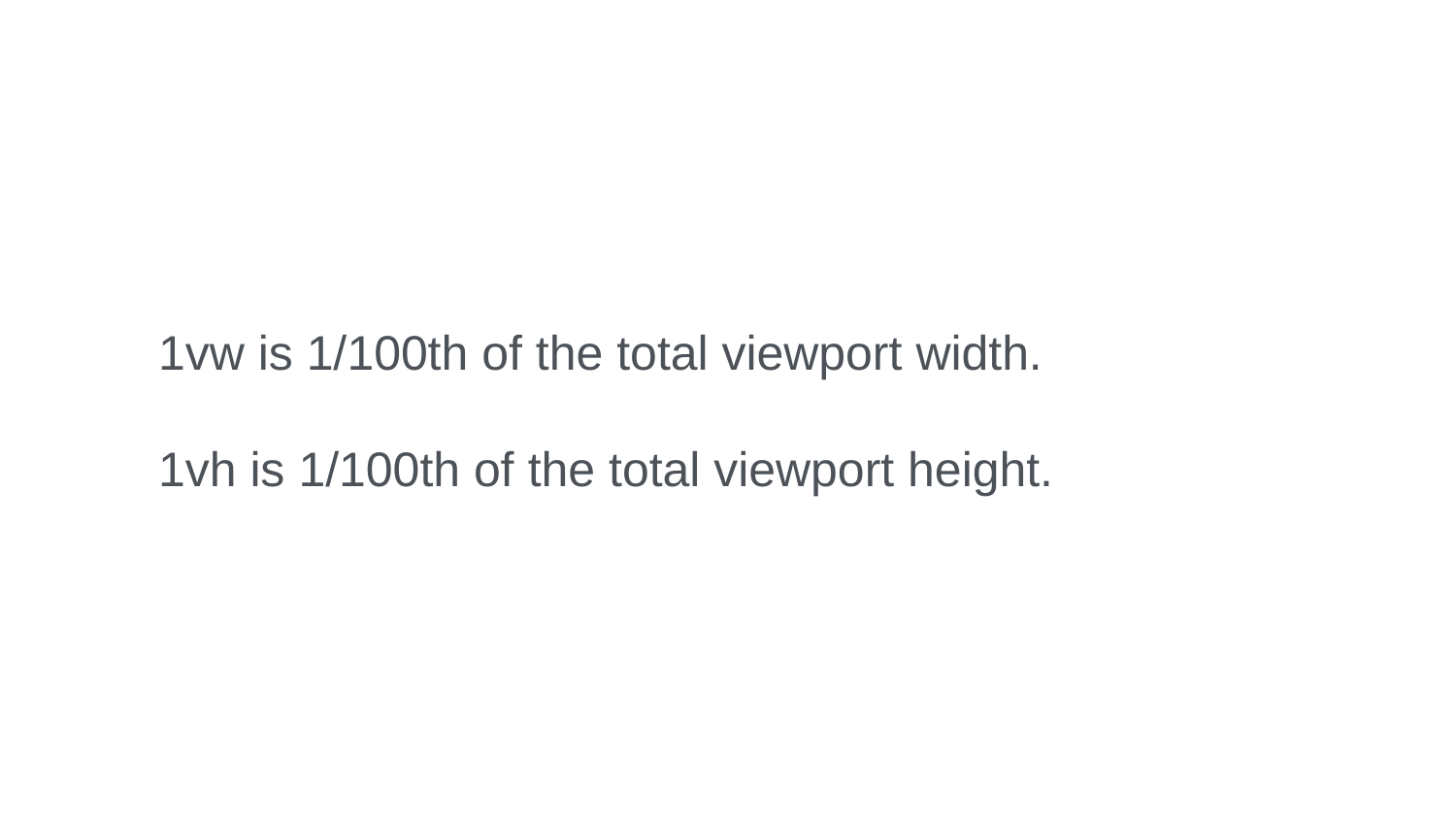

1vw is 1/100th of the total viewport width.

1vh is 1/100th of the total viewport height.